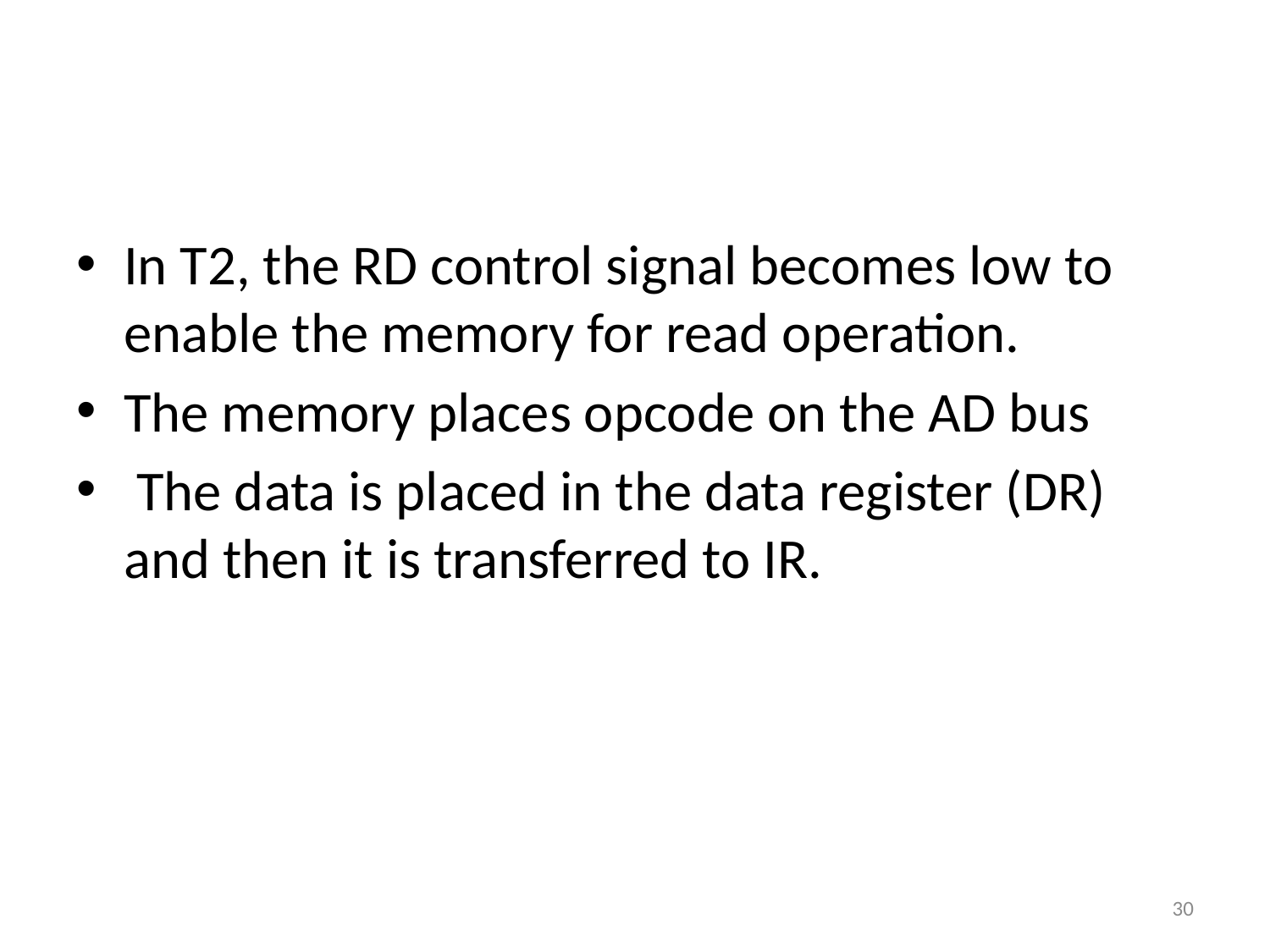

#
In T2, the RD control signal becomes low to enable the memory for read operation.
The memory places opcode on the AD bus
 The data is placed in the data register (DR) and then it is transferred to IR.

30